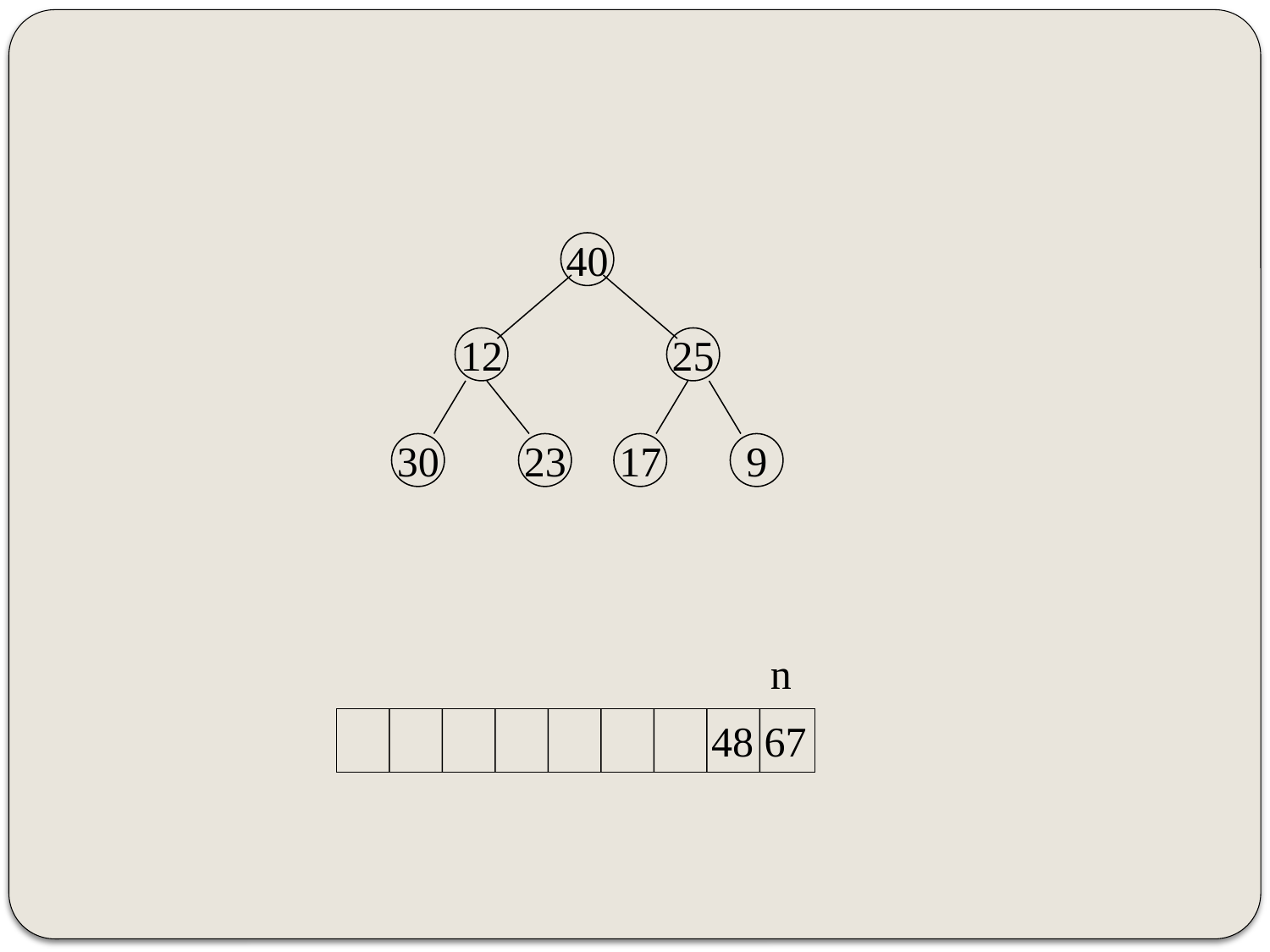

40

12
25

30
23
17
9
n

48 67